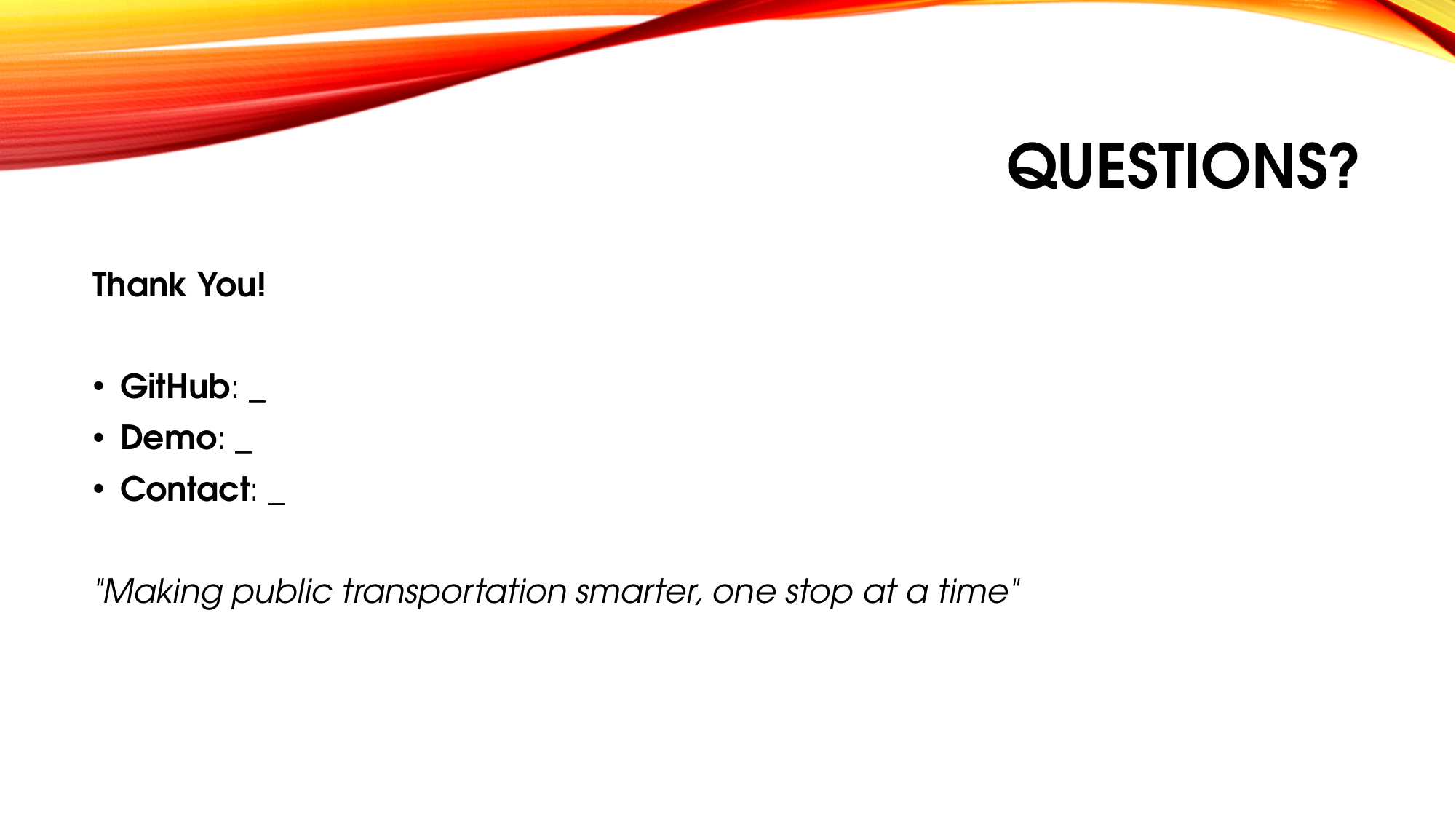

# Questions?
Thank You!

GitHub: _
Demo: _
Contact: _

"Making public transportation smarter, one stop at a time"